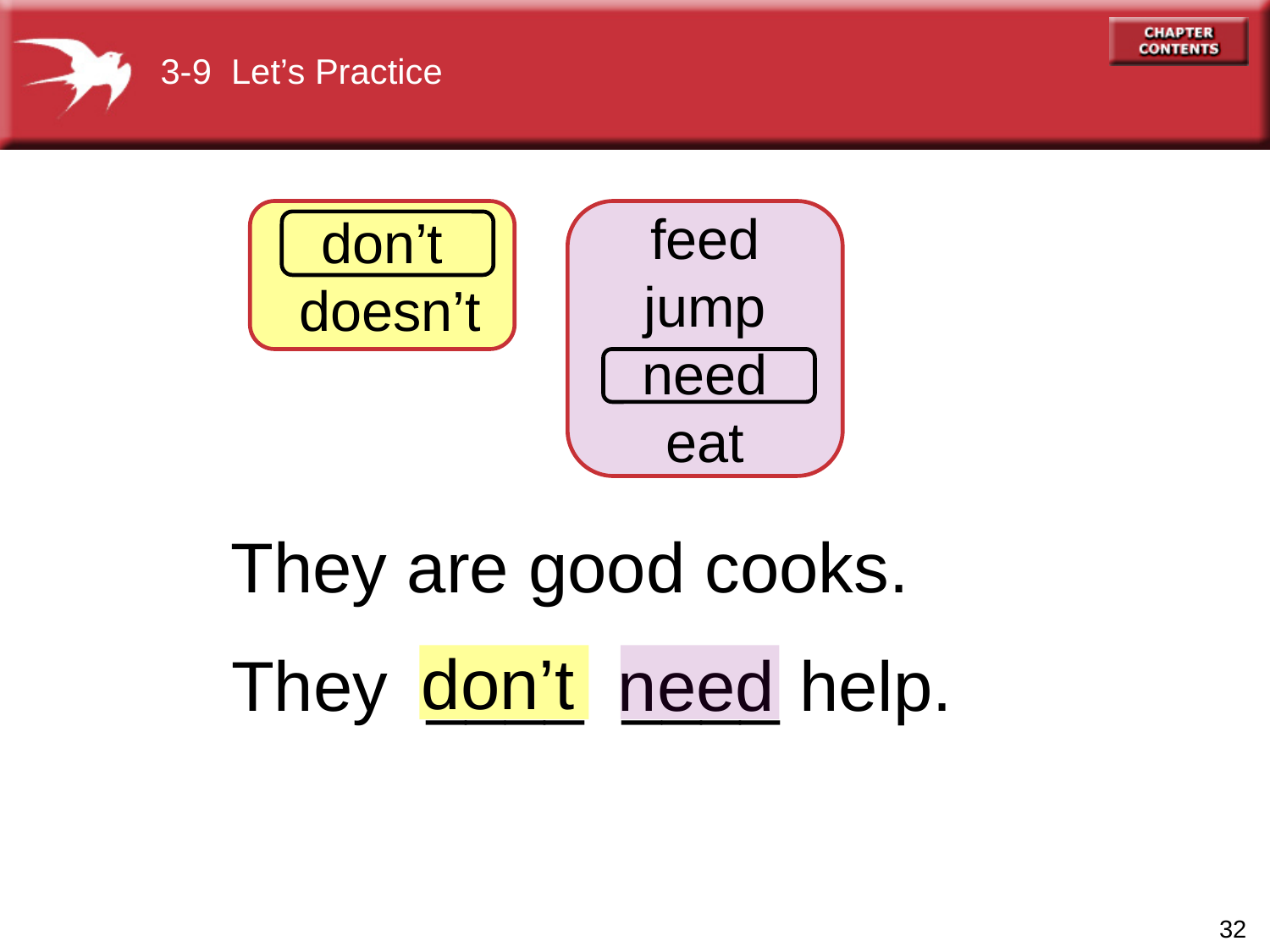

3-9  Let’s Practice
don’t
 doesn’t
feed
jump
need
eat

They are good cooks.
 need

don’t
They  ____  ____ help.

32